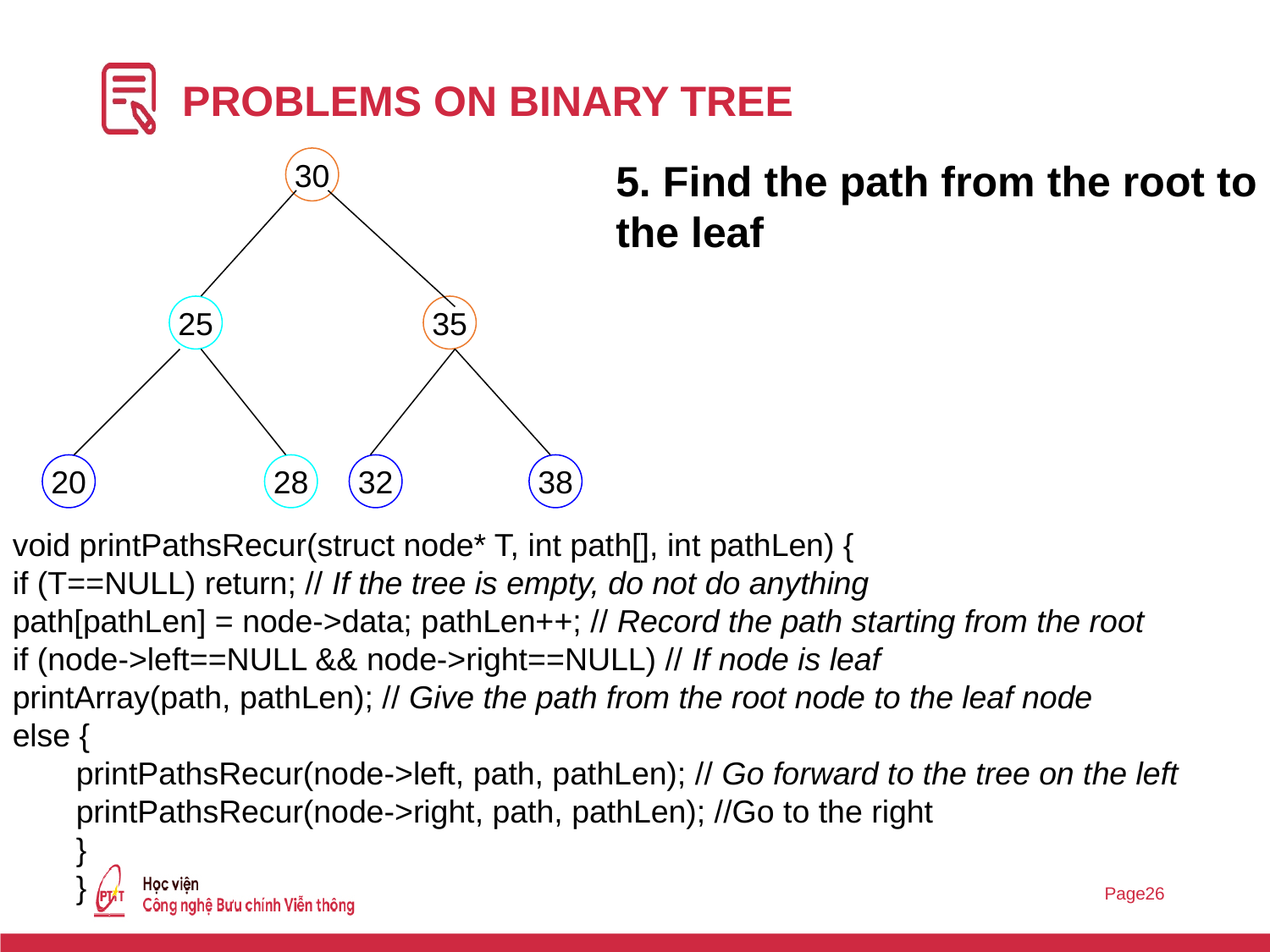

# PROBLEMS ON BINARY TREE

30

25
35

20
28
32
38
5. Find the path from the root to the leaf
void printPathsRecur(struct node* T, int path[], int pathLen) {
if (T==NULL) return; // If the tree is empty, do not do anything
path[pathLen] = node->data; pathLen++; // Record the path starting from the root
if (node->left==NULL && node->right==NULL) // If node is leaf
printArray(path, pathLen); // Give the path from the root node to the leaf node
else {
printPathsRecur(node->left, path, pathLen); // Go forward to the tree on the left
printPathsRecur(node->right, path, pathLen); //Go to the right
}
}